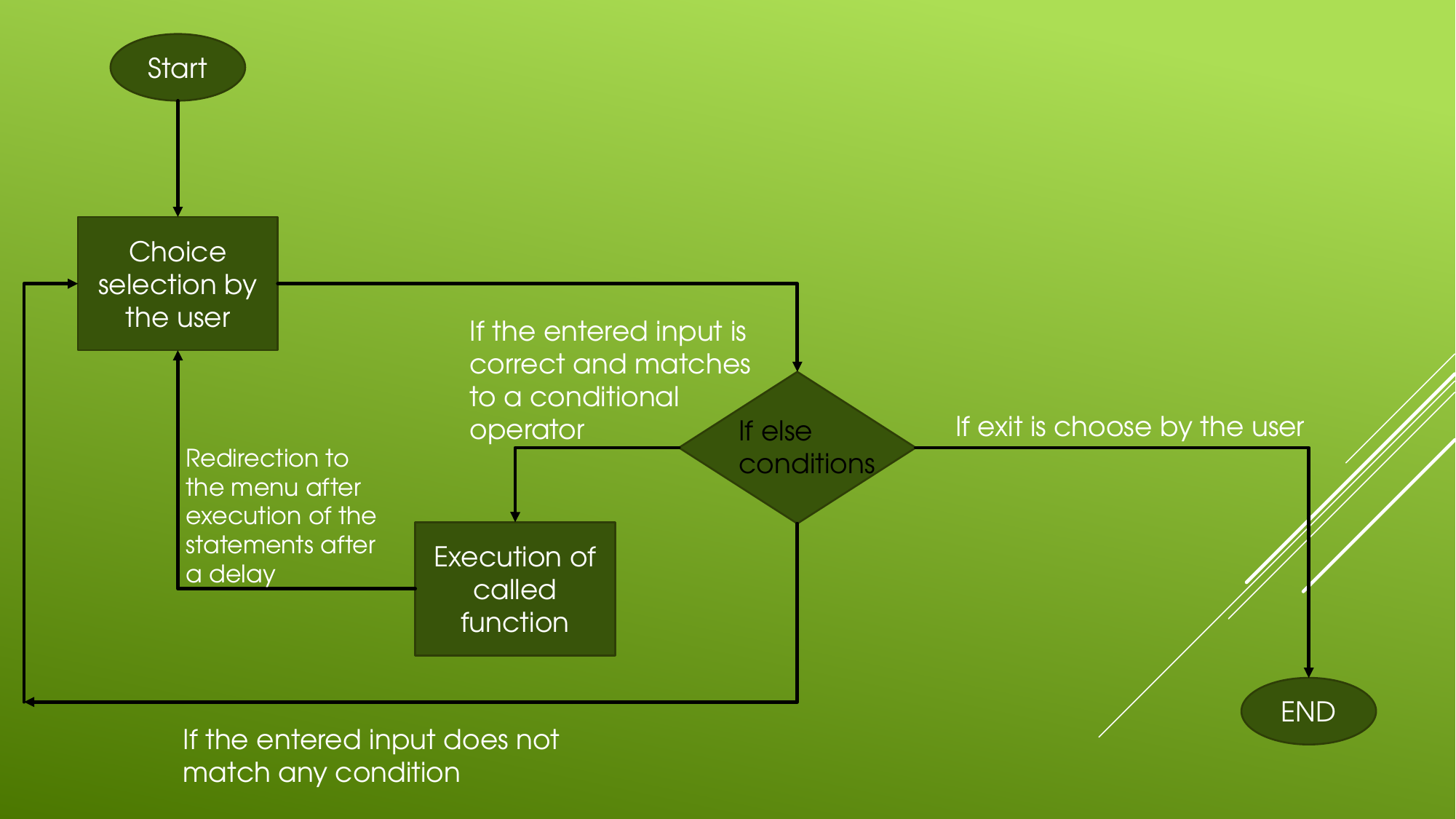

Start
Choice selection by the user
If the entered input is
correct and matches
to a conditional operator

If exit is choose by the user
If else
conditions
Redirection to
the menu after
execution of the
statements after
a delay
Execution of called function
END
If the entered input does not
match any condition